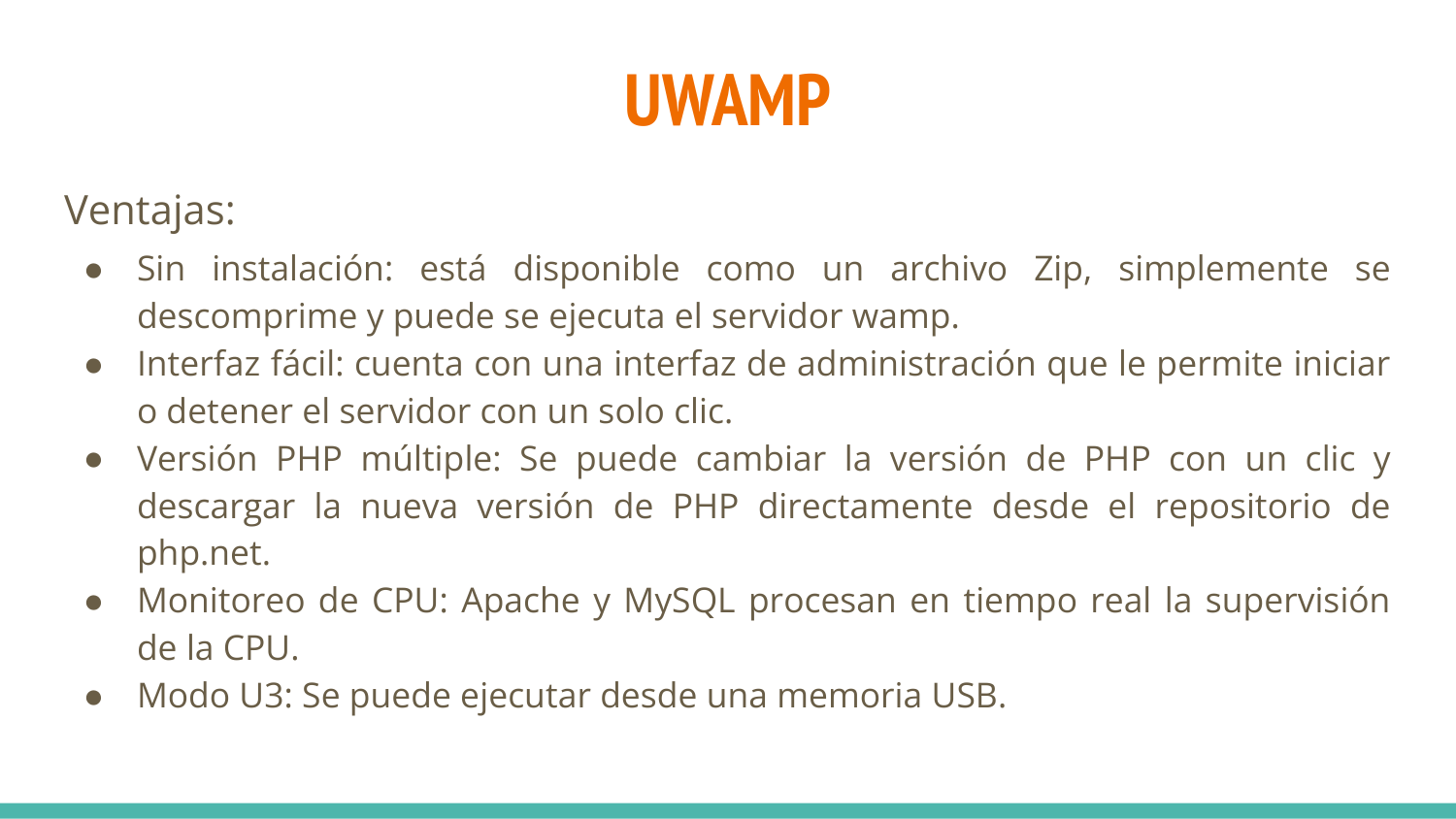

# UWAMP
Ventajas:
Sin instalación: está disponible como un archivo Zip, simplemente se descomprime y puede se ejecuta el servidor wamp.
Interfaz fácil: cuenta con una interfaz de administración que le permite iniciar o detener el servidor con un solo clic.
Versión PHP múltiple: Se puede cambiar la versión de PHP con un clic y descargar la nueva versión de PHP directamente desde el repositorio de php.net.
Monitoreo de CPU: Apache y MySQL procesan en tiempo real la supervisión de la CPU.
Modo U3: Se puede ejecutar desde una memoria USB.